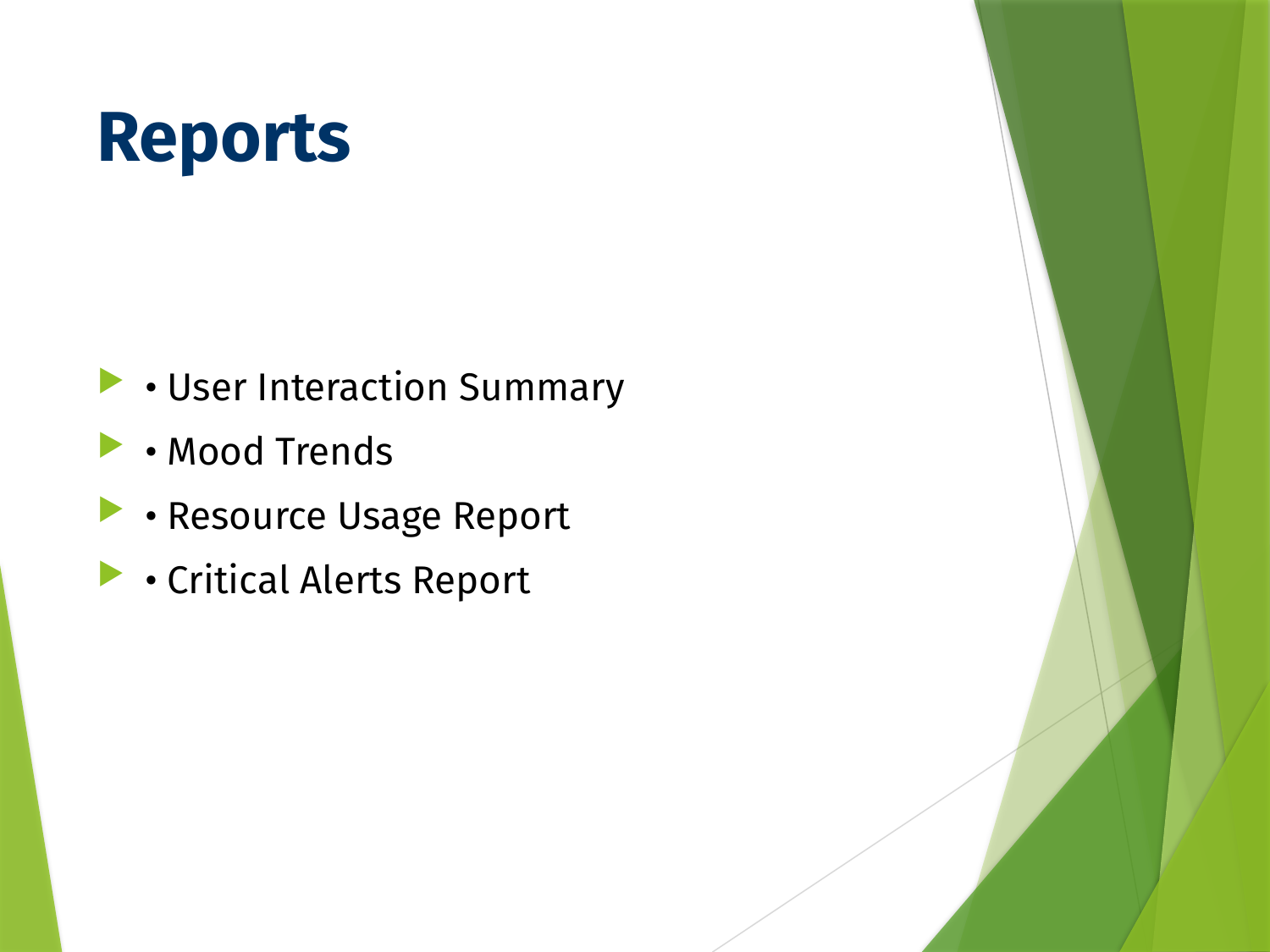

# Reports

• User Interaction Summary
• Mood Trends
• Resource Usage Report
• Critical Alerts Report